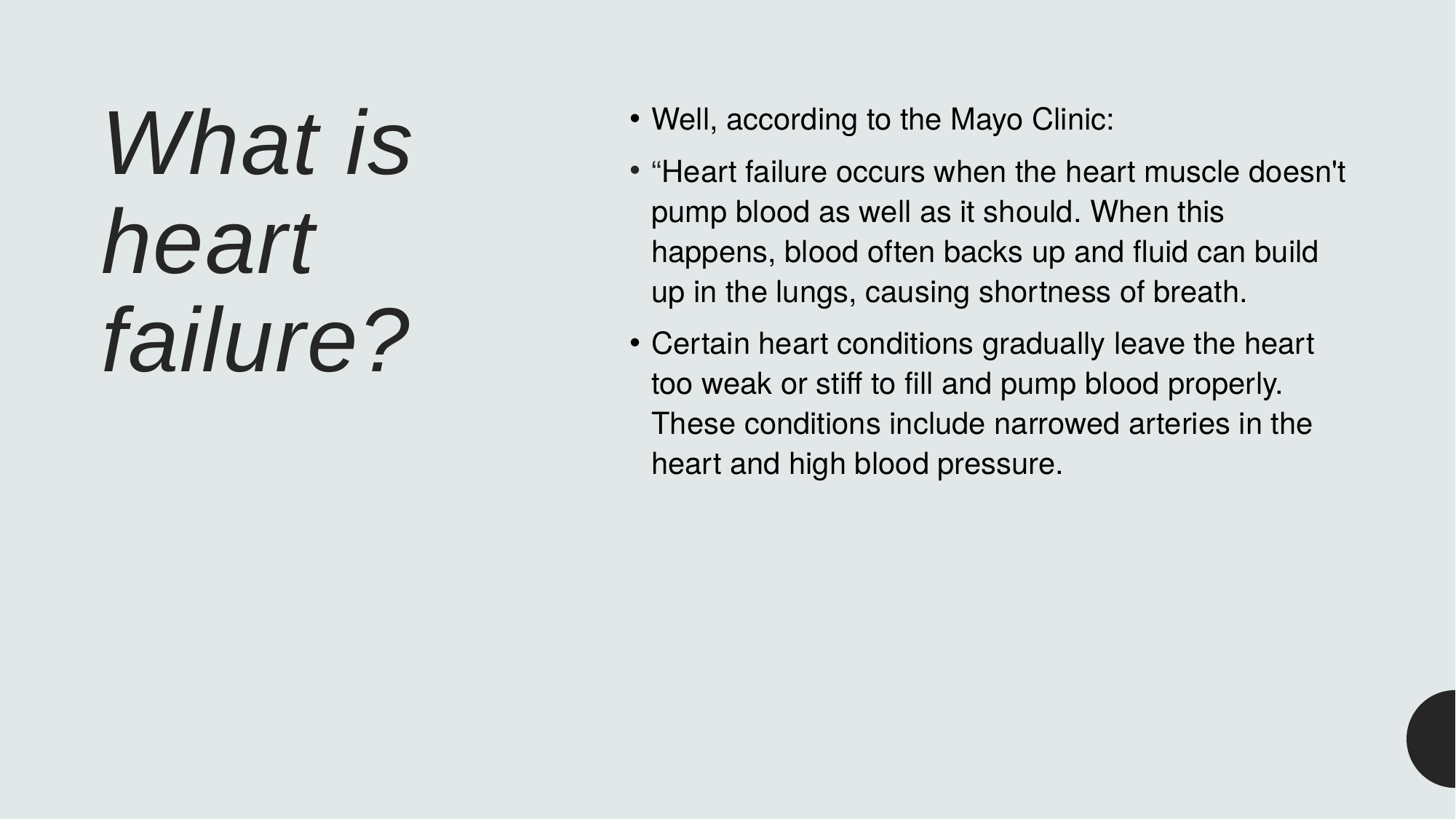

# What is heart failure?
Well, according to the Mayo Clinic:
“Heart failure occurs when the heart muscle doesn't pump blood as well as it should. When this happens, blood often backs up and fluid can build up in the lungs, causing shortness of breath.
Certain heart conditions gradually leave the heart too weak or stiff to fill and pump blood properly. These conditions include narrowed arteries in the heart and high blood pressure.